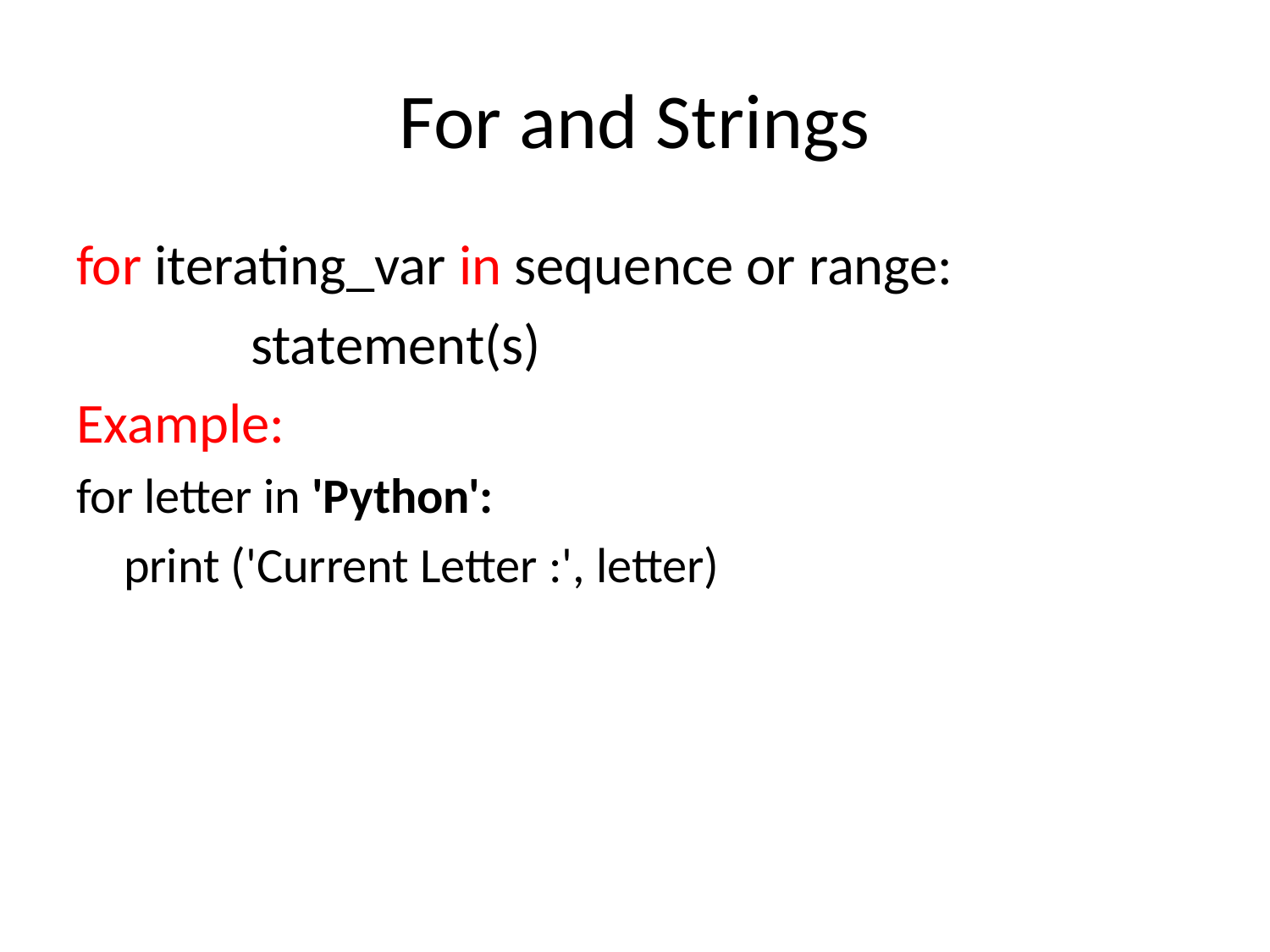

# For and Strings
for iterating_var in sequence or range:
		statement(s)
Example:
for letter in 'Python':
	print ('Current Letter :', letter)